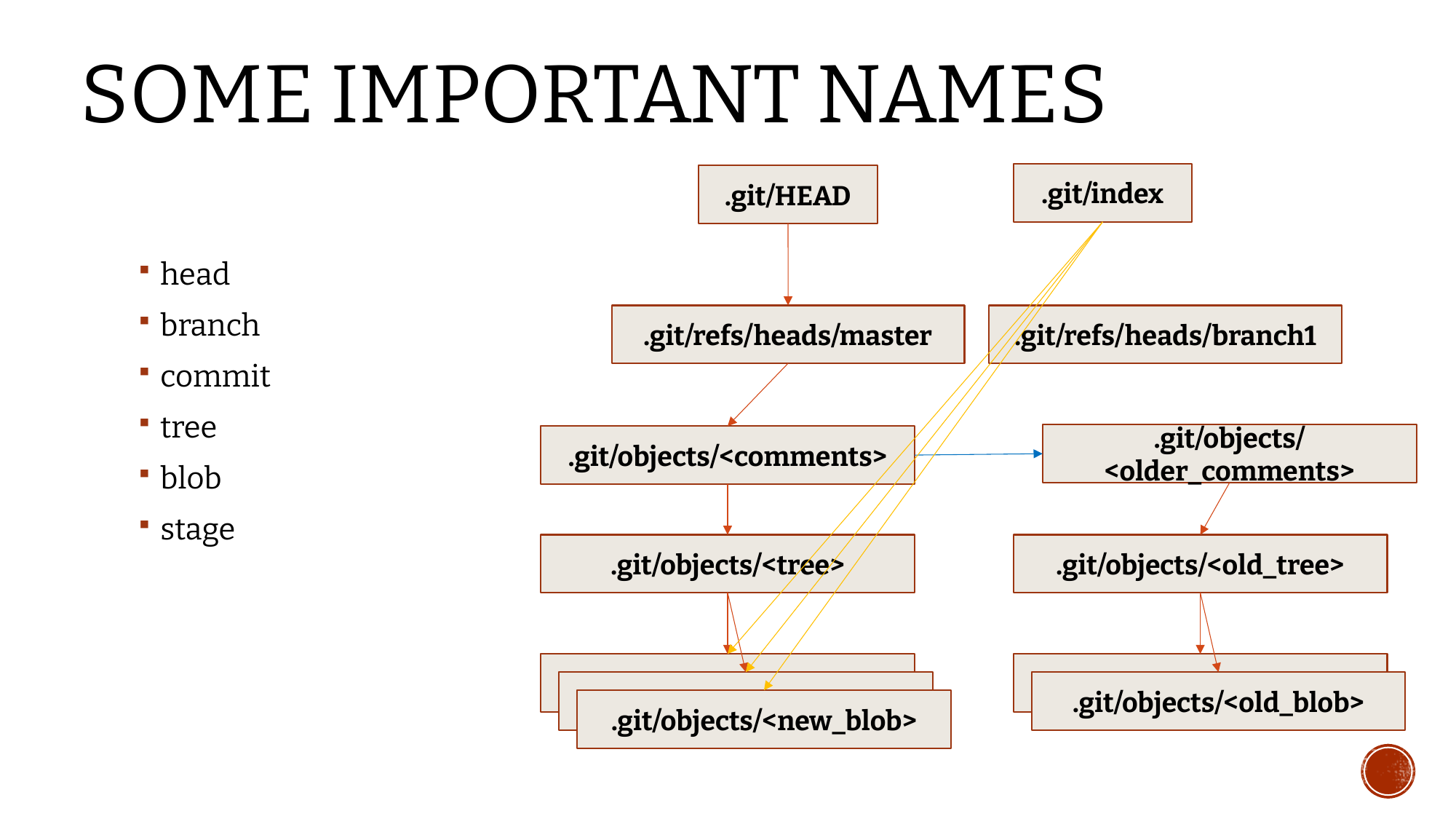

# Some important names
.git/index
.git/HEAD
head
branch
commit
tree
blob
stage

.git/refs/heads/master
.git/refs/heads/branch1
.git/objects/<older_comments>
.git/objects/<comments>
.git/objects/<tree>
.git/objects/<old_tree>
.git/objects/<blob>
.git/objects/<blob>
.git/objects/<blob>
.git/objects/<old_blob>
.git/objects/<new_blob>